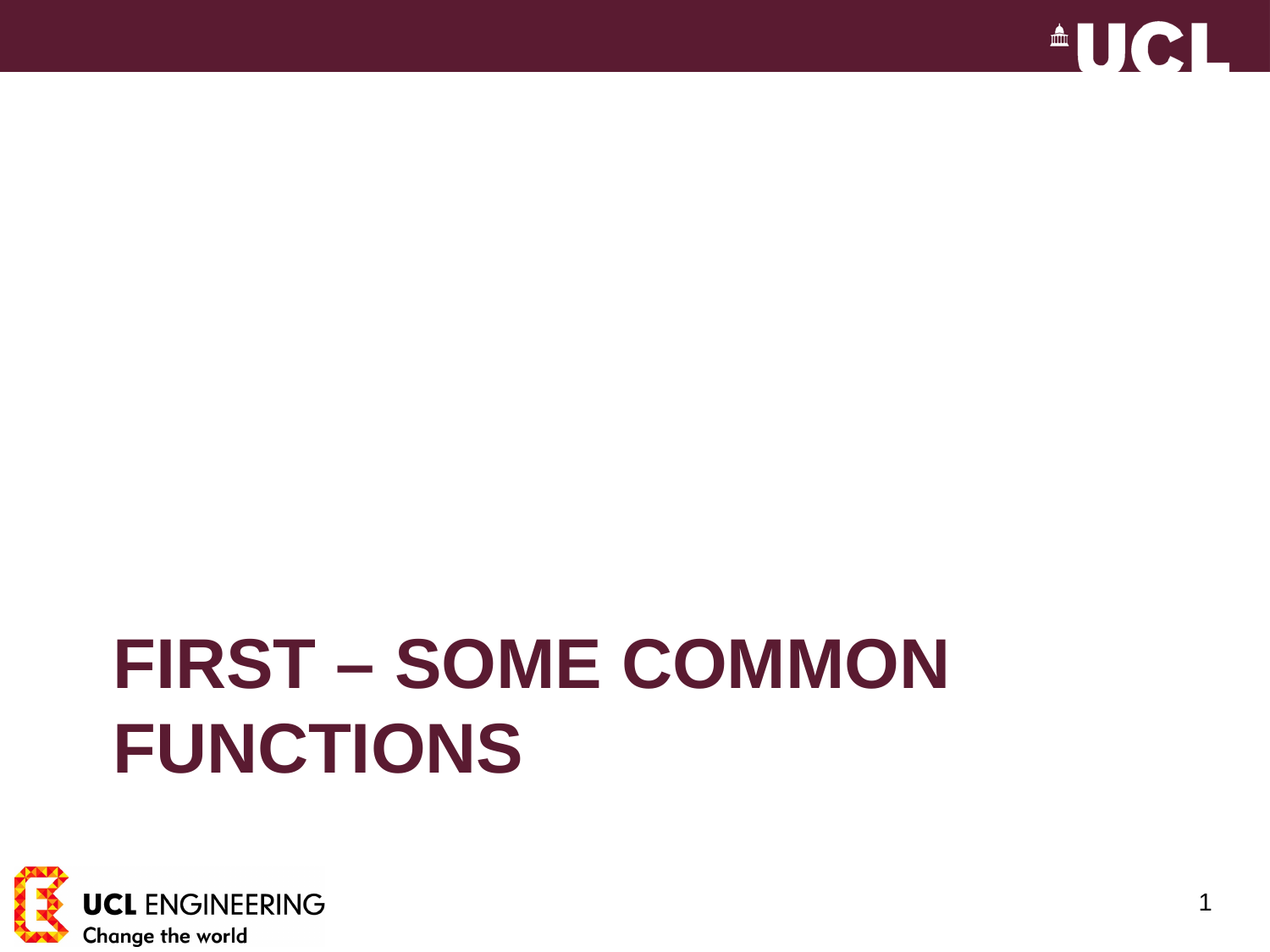

# First – some common functions
1